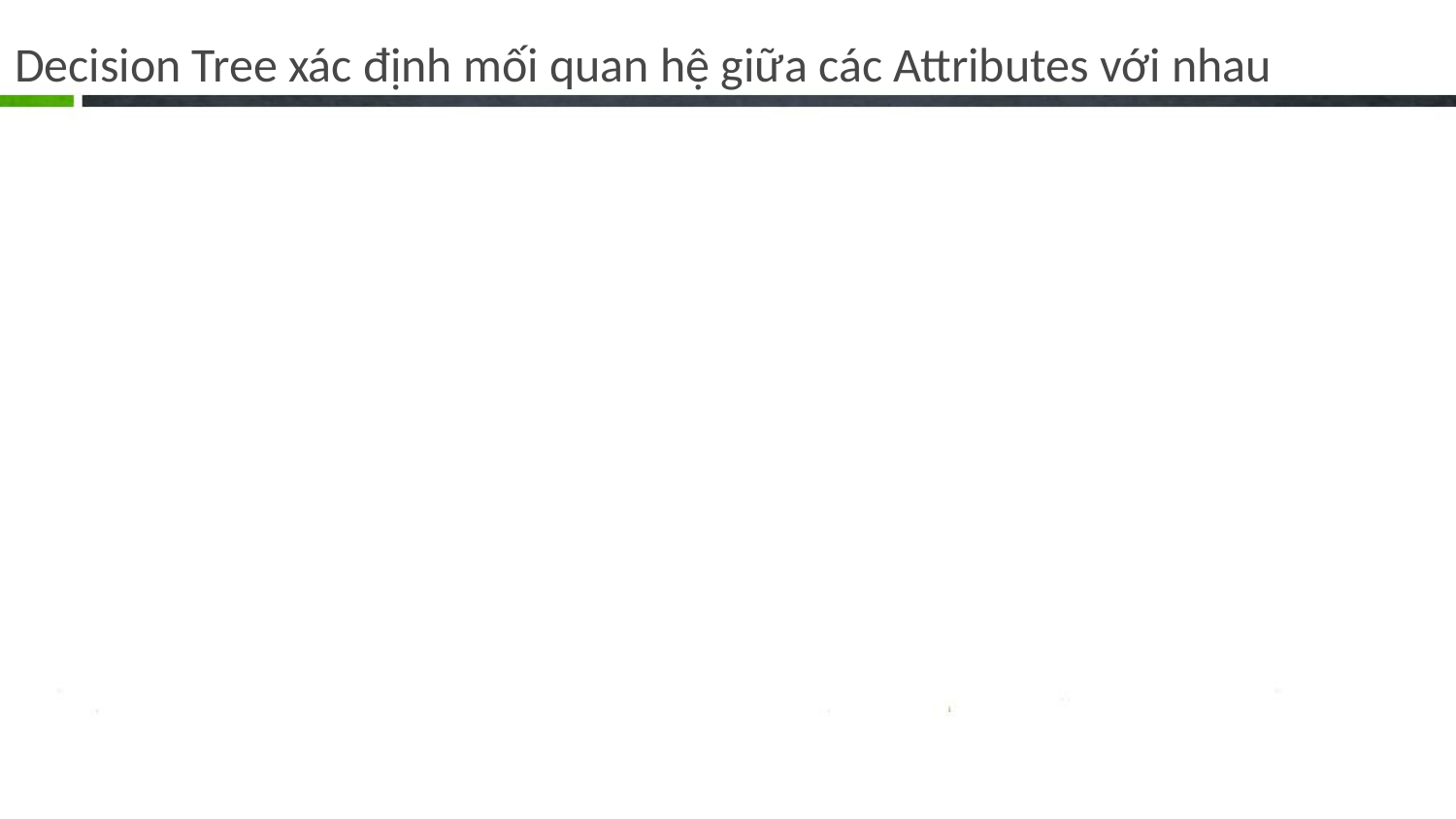

# Decision Tree xác định mối quan hệ giữa các Attributes với nhau